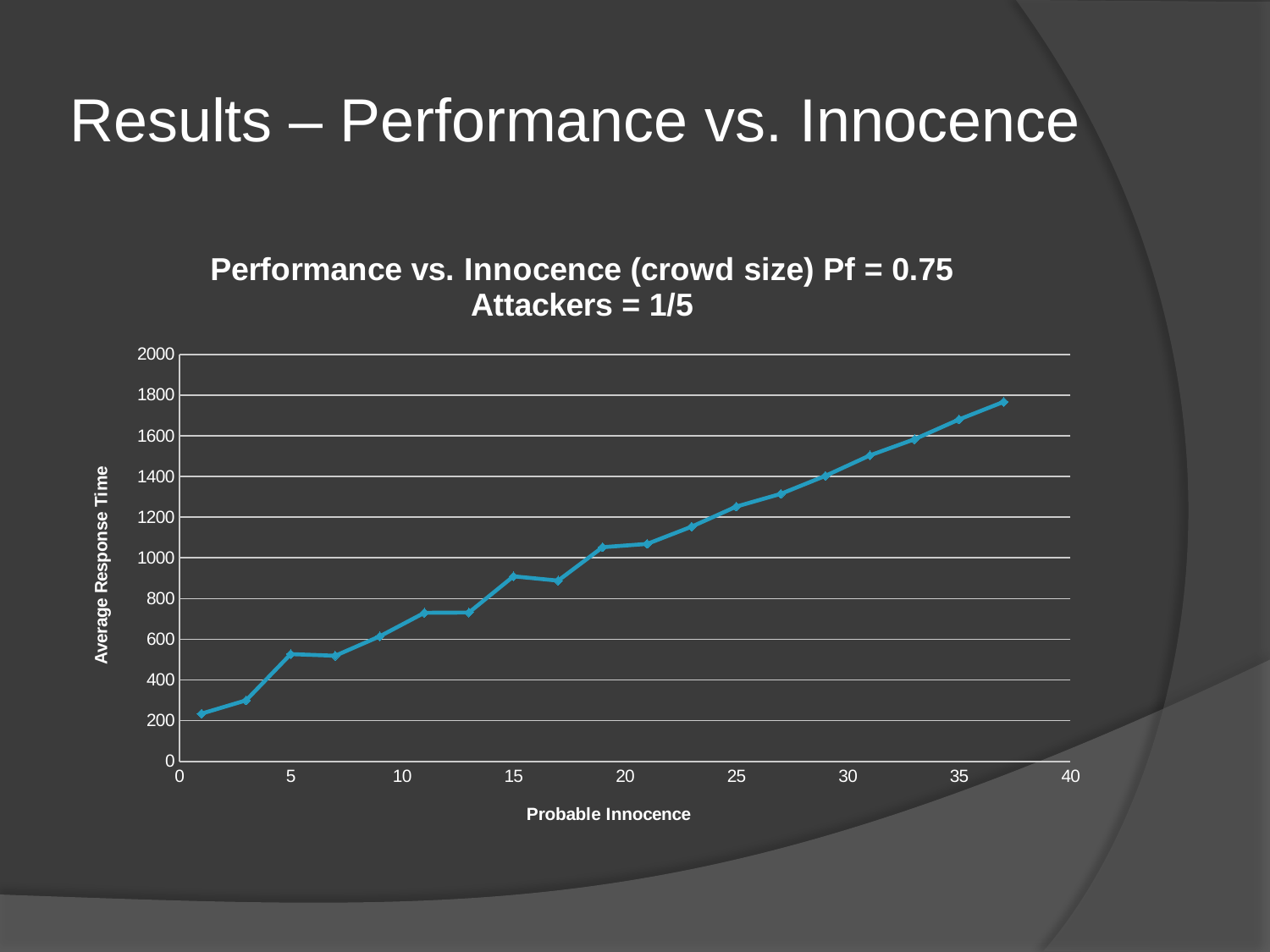

# Results – Performance vs. Innocence

### Chart: Performance vs. Innocence (crowd size) Pf = 0.75 Attackers = 1/5

| Category |  |
|---|---|